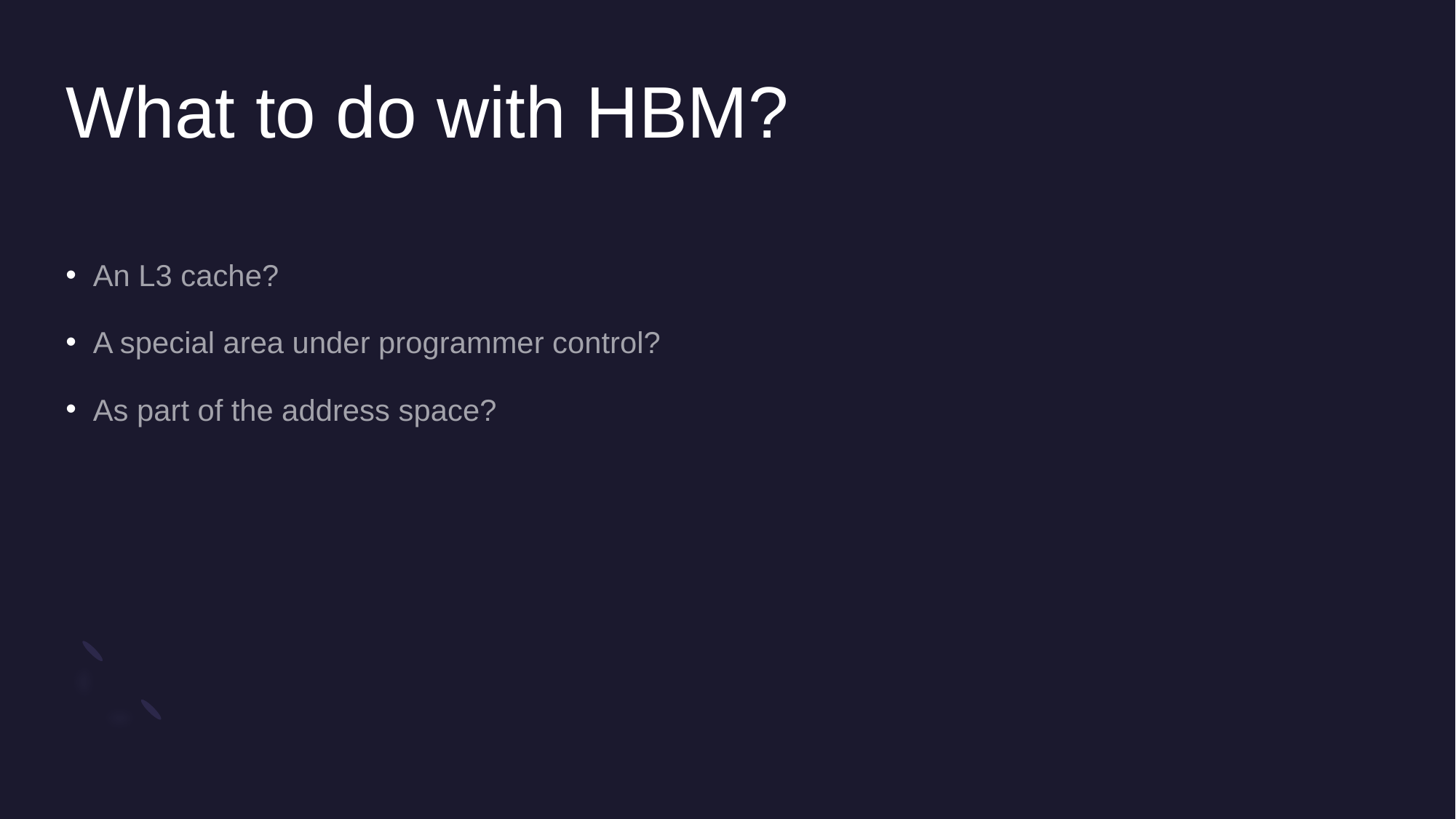

# What to do with HBM?
An L3 cache?
A special area under programmer control?
As part of the address space?